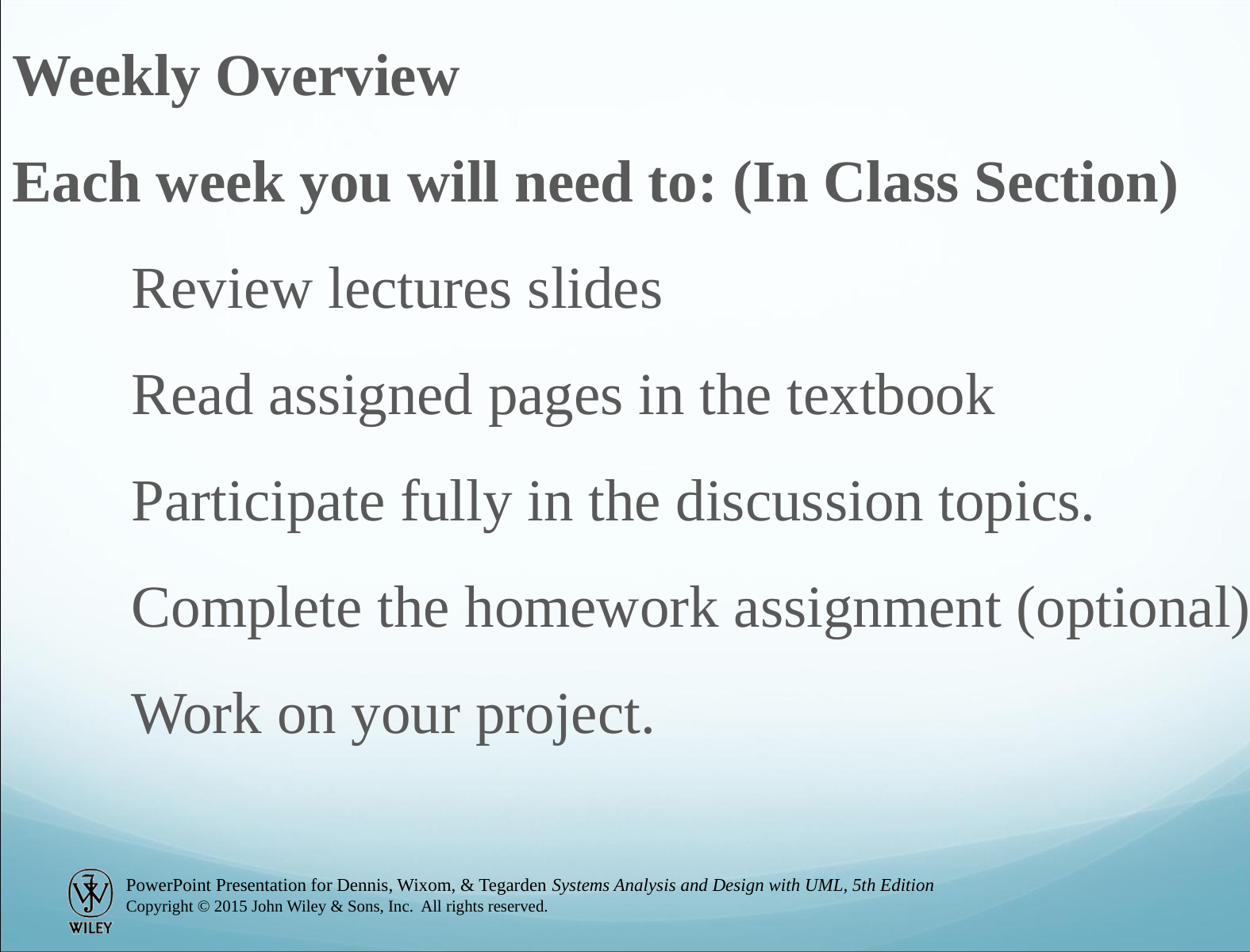

Weekly Overview
Each week you will need to: (In Class Section)
	Review lectures slides
	Read assigned pages in the textbook
	Participate fully in the discussion topics.
	Complete the homework assignment (optional)
	Work on your project.